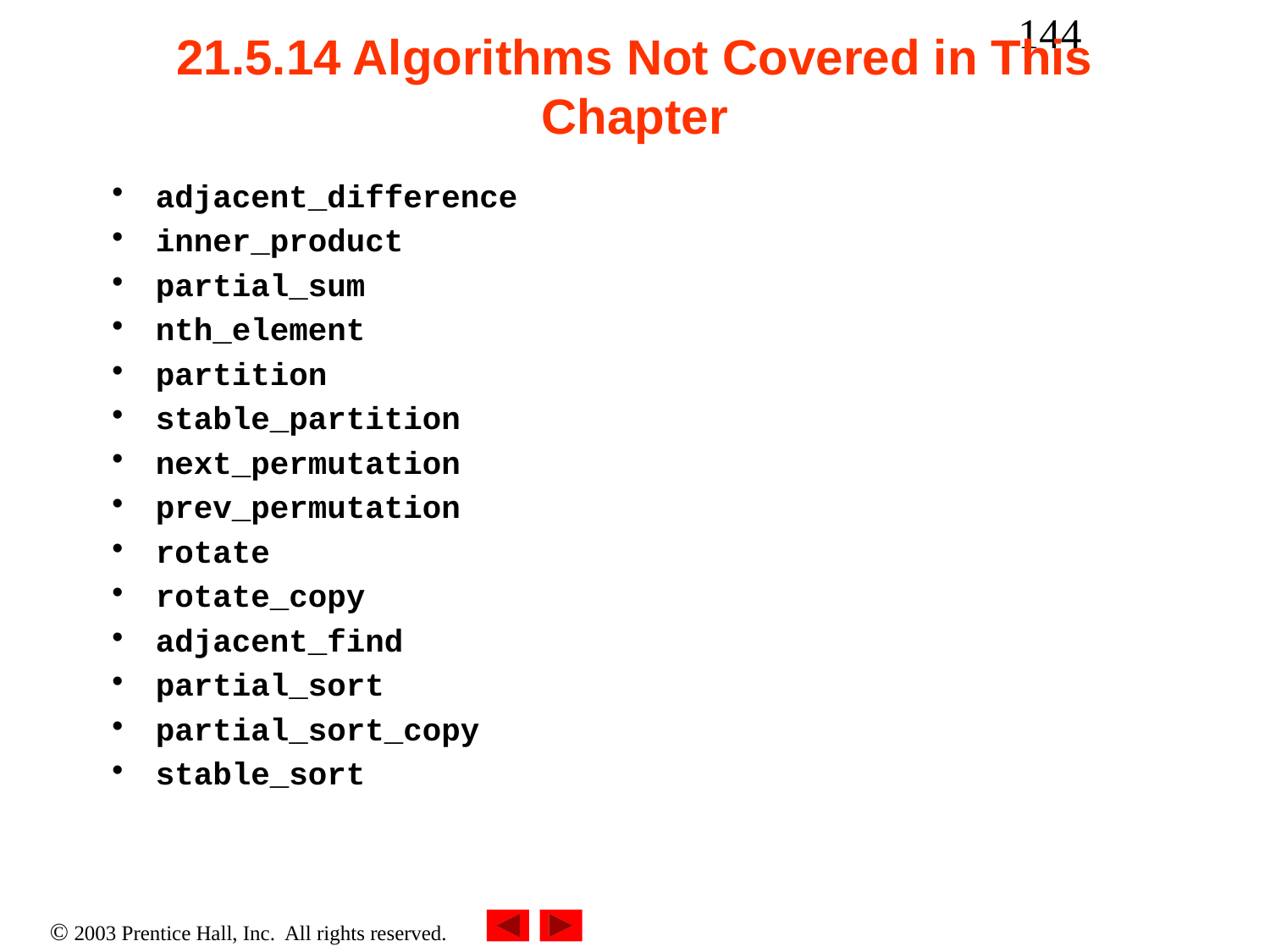

144
# 21.5.14 Algorithms Not Covered in This Chapter
adjacent_difference
inner_product
partial_sum
nth_element
partition
stable_partition
next_permutation
prev_permutation
rotate
rotate_copy
adjacent_find
partial_sort
partial_sort_copy
stable_sort